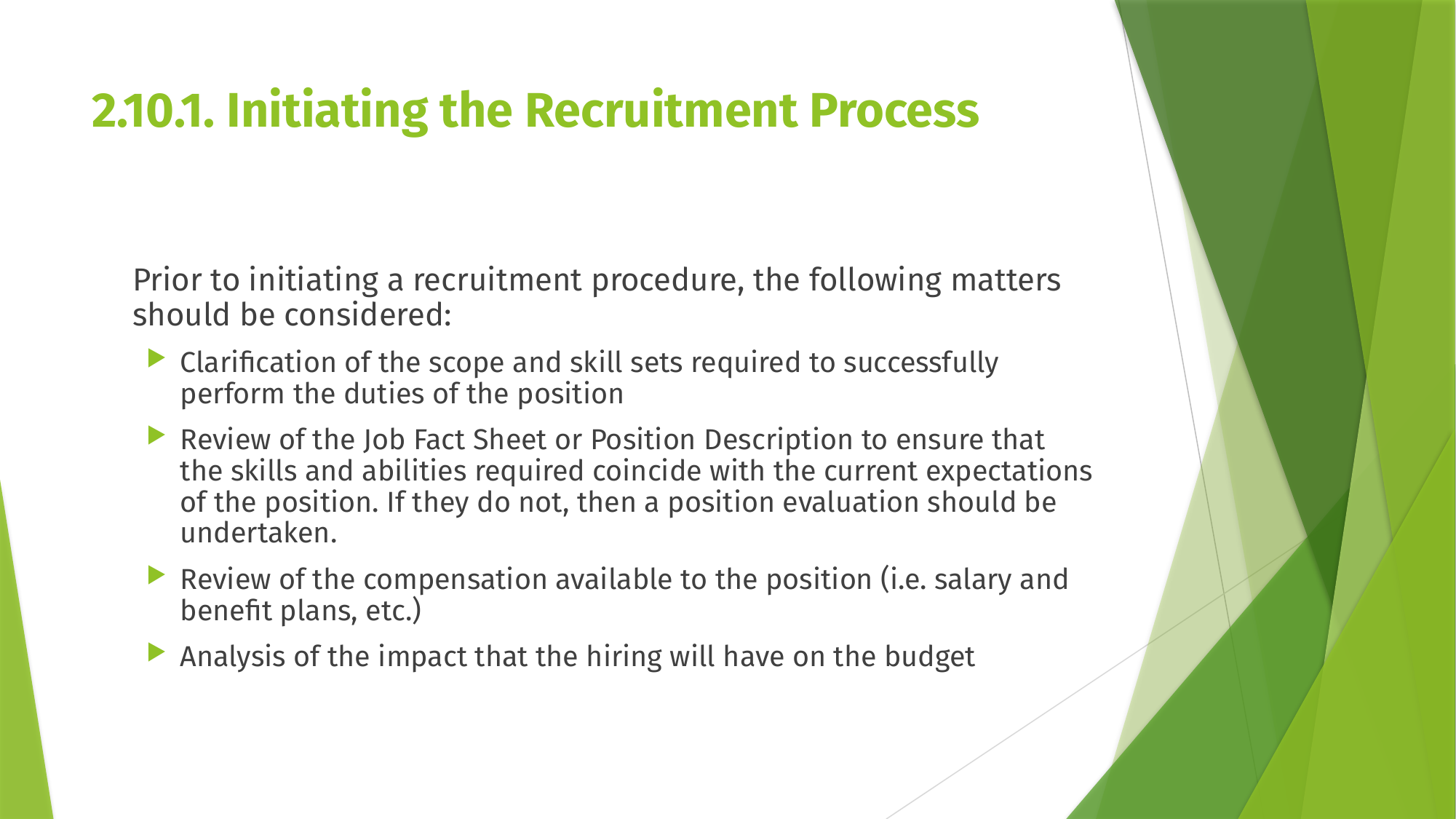

# 2.10.1. Initiating the Recruitment Process
	Prior to initiating a recruitment procedure, the following matters should be considered:
Clarification of the scope and skill sets required to successfully perform the duties of the position
Review of the Job Fact Sheet or Position Description to ensure that the skills and abilities required coincide with the current expectations of the position. If they do not, then a position evaluation should be undertaken.
Review of the compensation available to the position (i.e. salary and benefit plans, etc.)
Analysis of the impact that the hiring will have on the budget